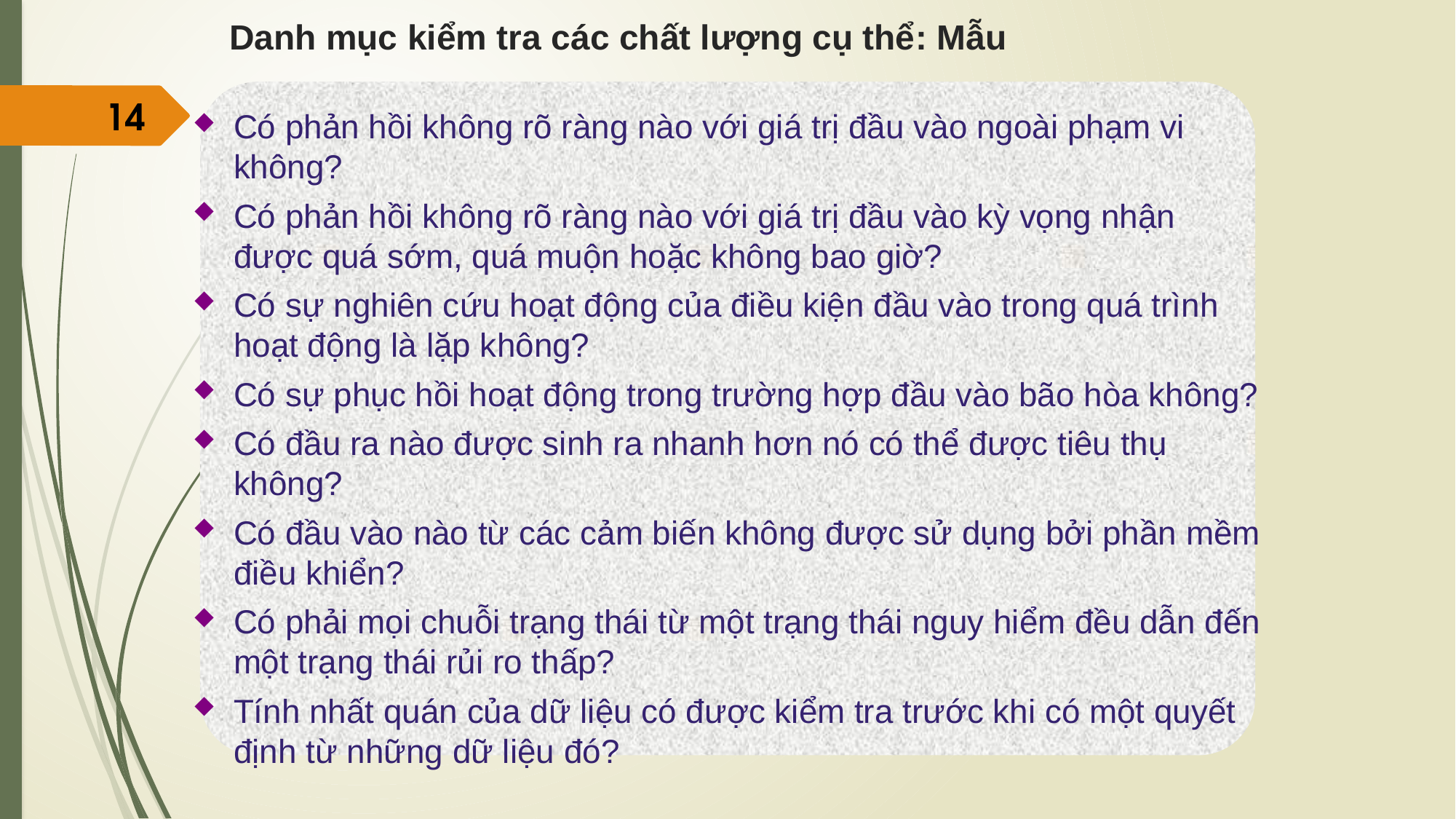

# Danh mục kiểm tra các chất lượng cụ thể: Mẫu

14
Có phản hồi không rõ ràng nào với giá trị đầu vào ngoài phạm vi không?
Có phản hồi không rõ ràng nào với giá trị đầu vào kỳ vọng nhận được quá sớm, quá muộn hoặc không bao giờ?
Có sự nghiên cứu hoạt động của điều kiện đầu vào trong quá trình hoạt động là lặp không?
Có sự phục hồi hoạt động trong trường hợp đầu vào bão hòa không?
Có đầu ra nào được sinh ra nhanh hơn nó có thể được tiêu thụ không?
Có đầu vào nào từ các cảm biến không được sử dụng bởi phần mềm điều khiển?
Có phải mọi chuỗi trạng thái từ một trạng thái nguy hiểm đều dẫn đến một trạng thái rủi ro thấp?
Tính nhất quán của dữ liệu có được kiểm tra trước khi có một quyết định từ những dữ liệu đó?